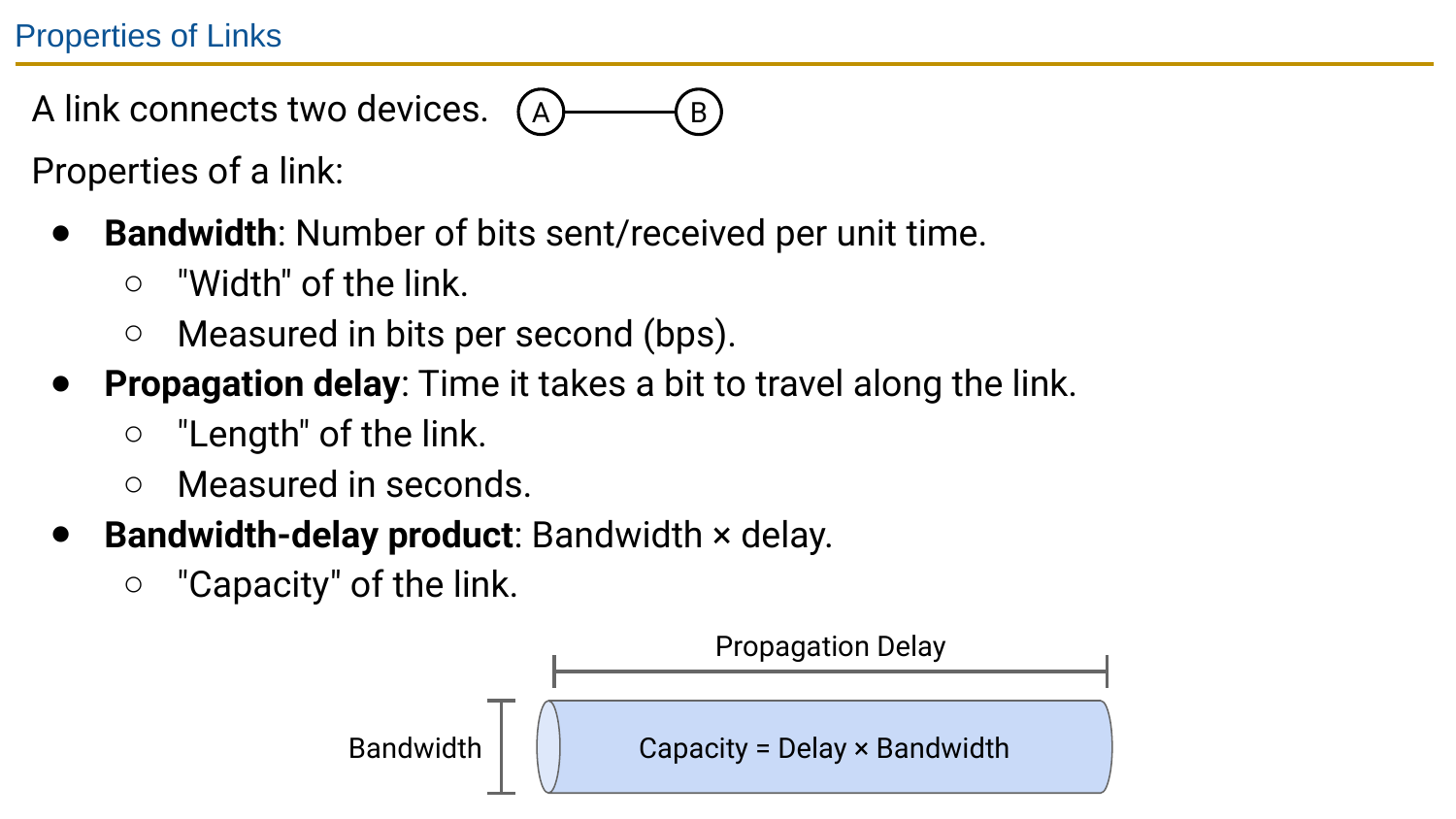

# Properties of Links
A link connects two devices.
Properties of a link:
Bandwidth: Number of bits sent/received per unit time.
"Width" of the link.
Measured in bits per second (bps).
Propagation delay: Time it takes a bit to travel along the link.
"Length" of the link.
Measured in seconds.
Bandwidth-delay product: Bandwidth × delay.
"Capacity" of the link.
A
B

Propagation Delay
Bandwidth
Capacity = Delay × Bandwidth